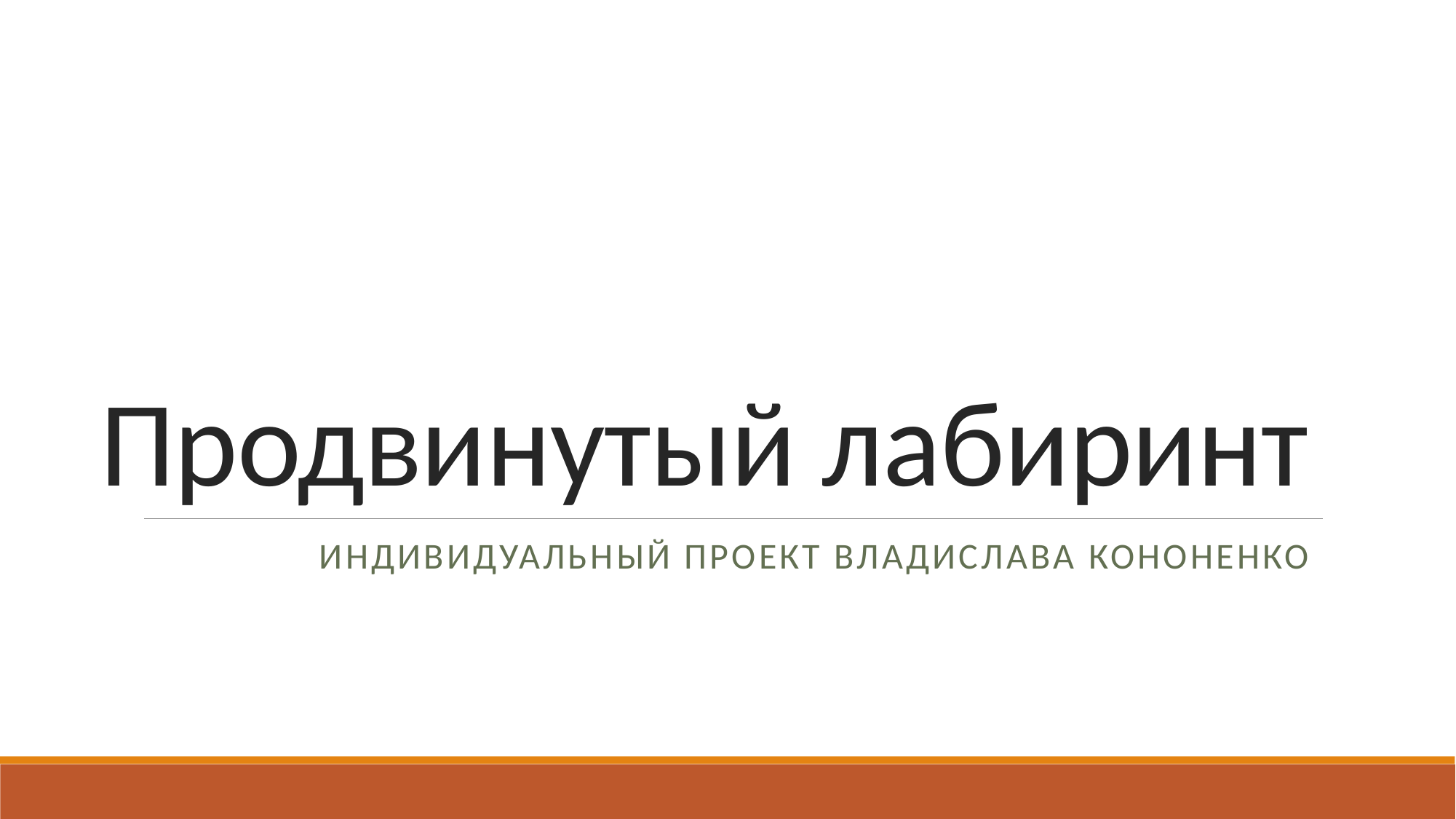

# Продвинутый лабиринт
Индивидуальный проект Владислава Кононенко